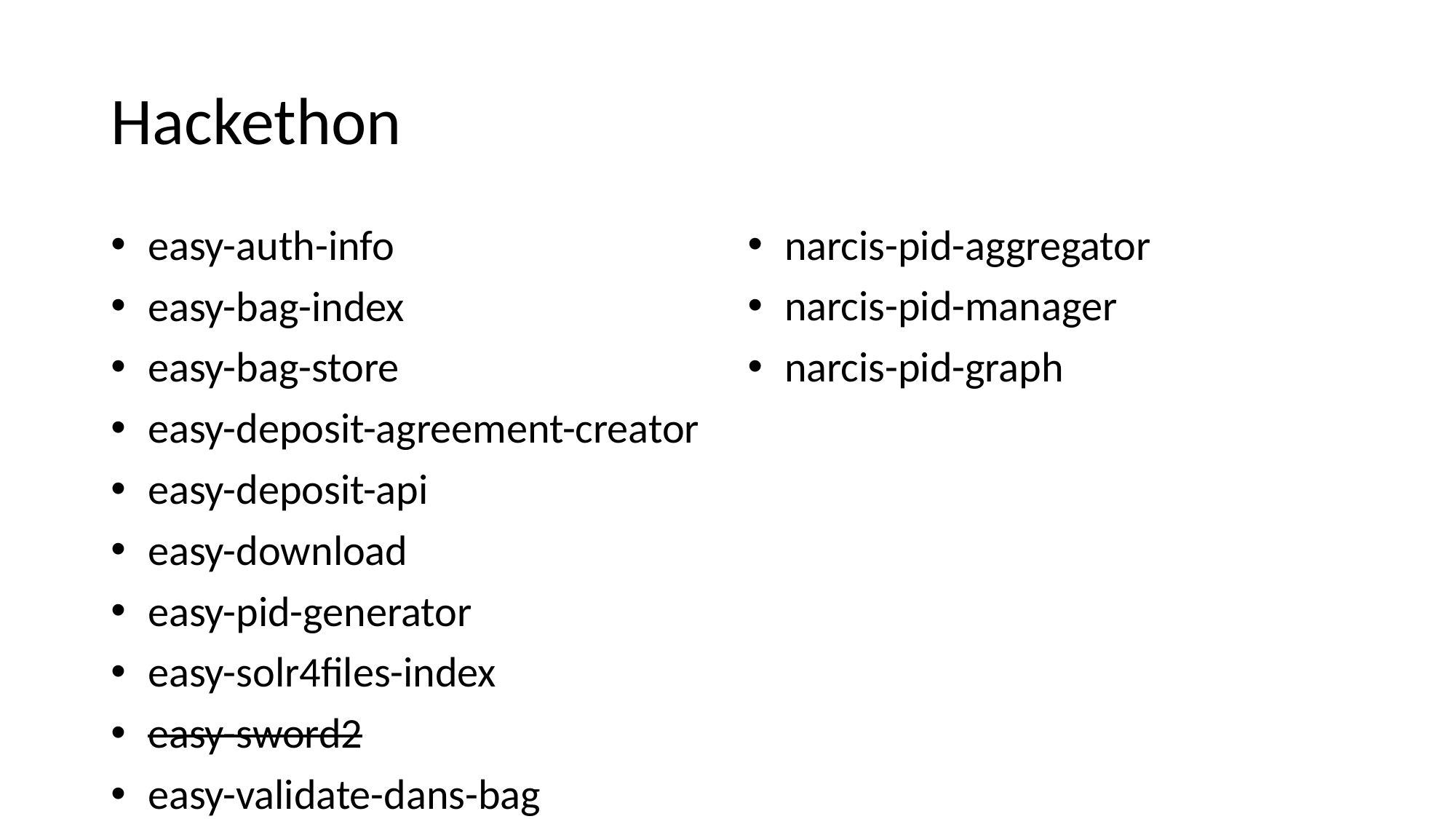

# Hackethon
 easy-auth-info
 easy-bag-index
 easy-bag-store
 easy-deposit-agreement-creator
 easy-deposit-api
 easy-download
 easy-pid-generator
 easy-solr4files-index
 easy-sword2
 easy-validate-dans-bag
 narcis-pid-aggregator
 narcis-pid-manager
 narcis-pid-graph